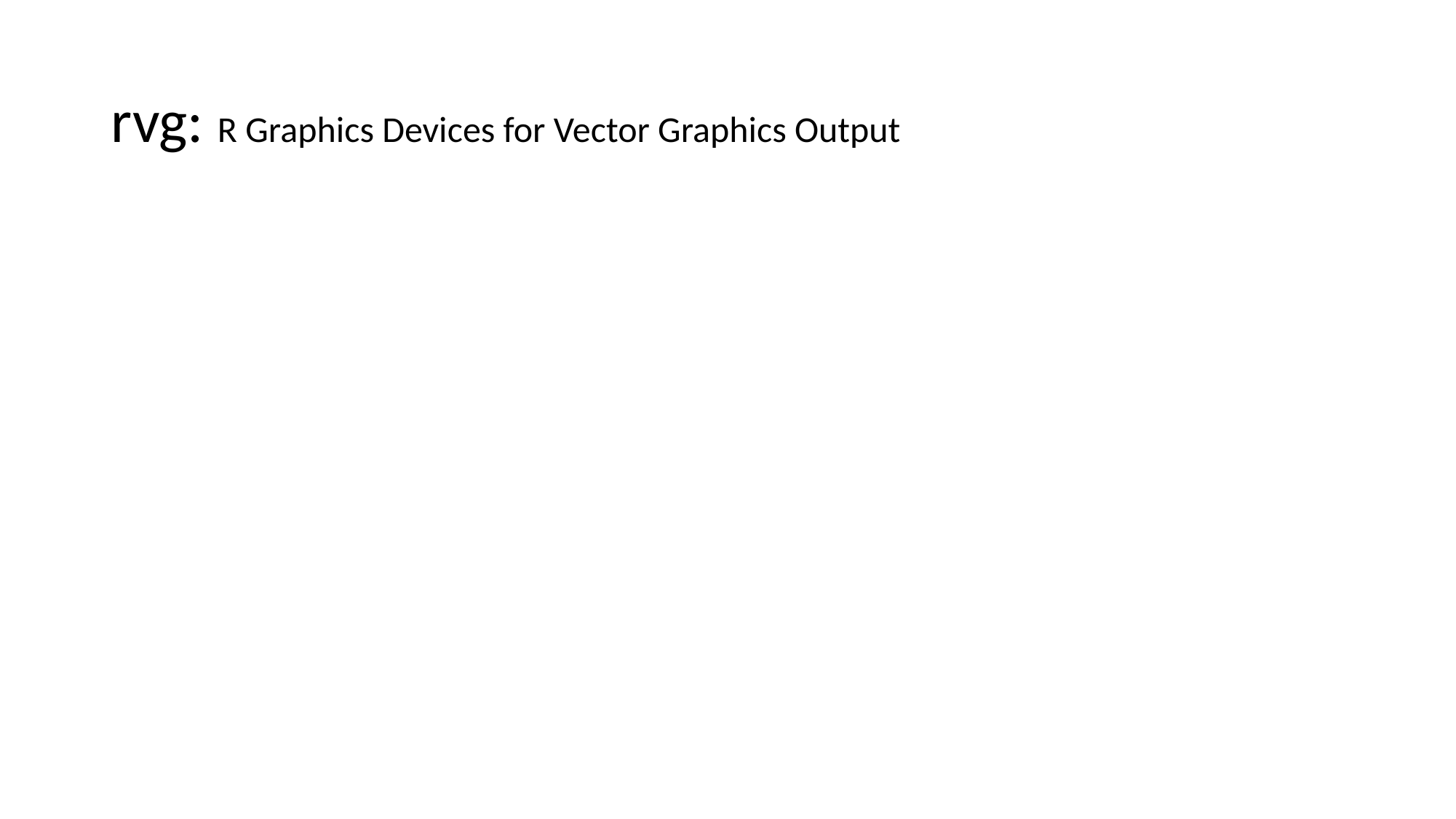

# rvg: R Graphics Devices for Vector Graphics Output